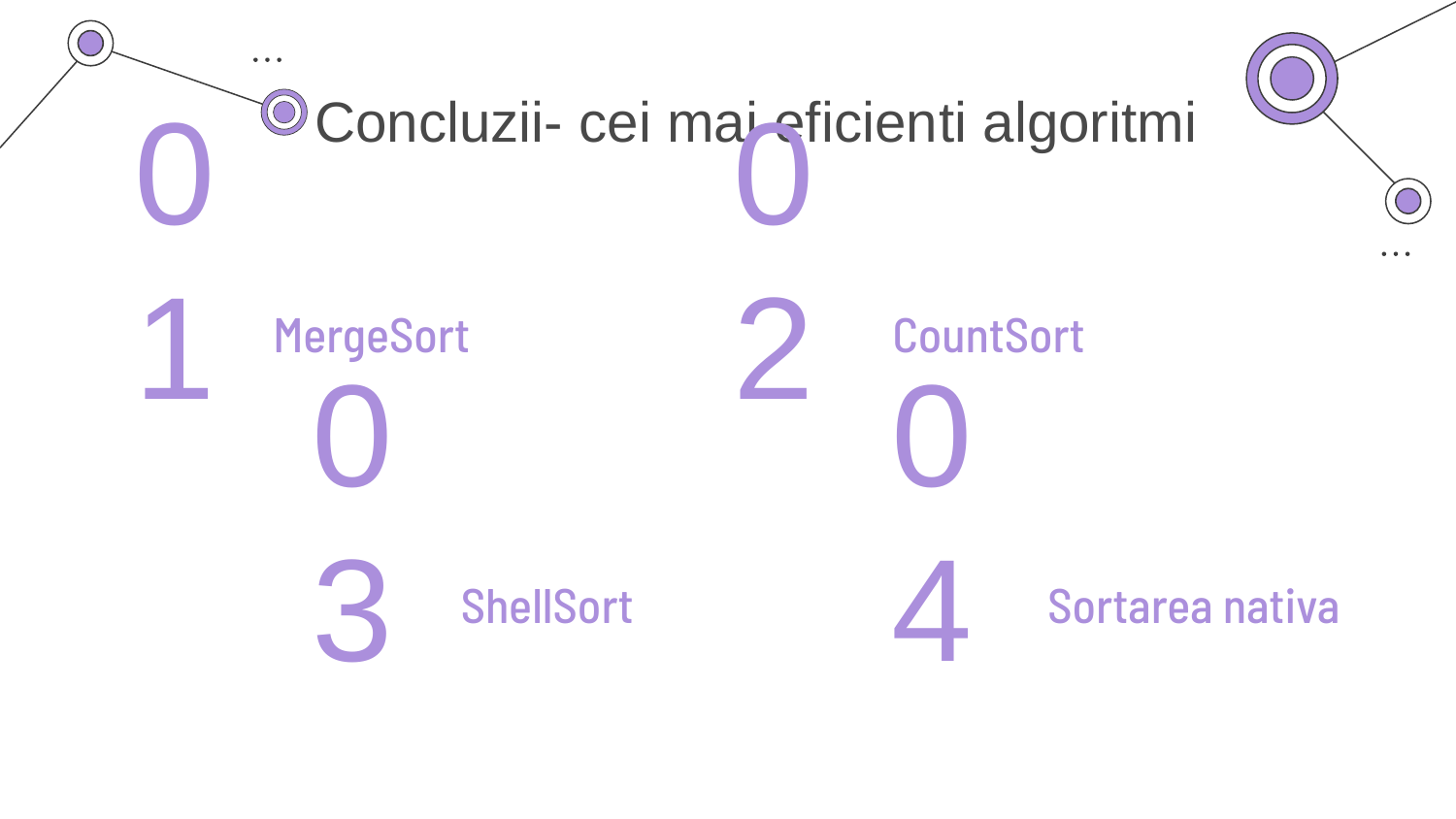

# Concluzii- cei mai eficienti algoritmi
01
02
MergeSort
CountSort
03
04
ShellSort
Sortarea nativa